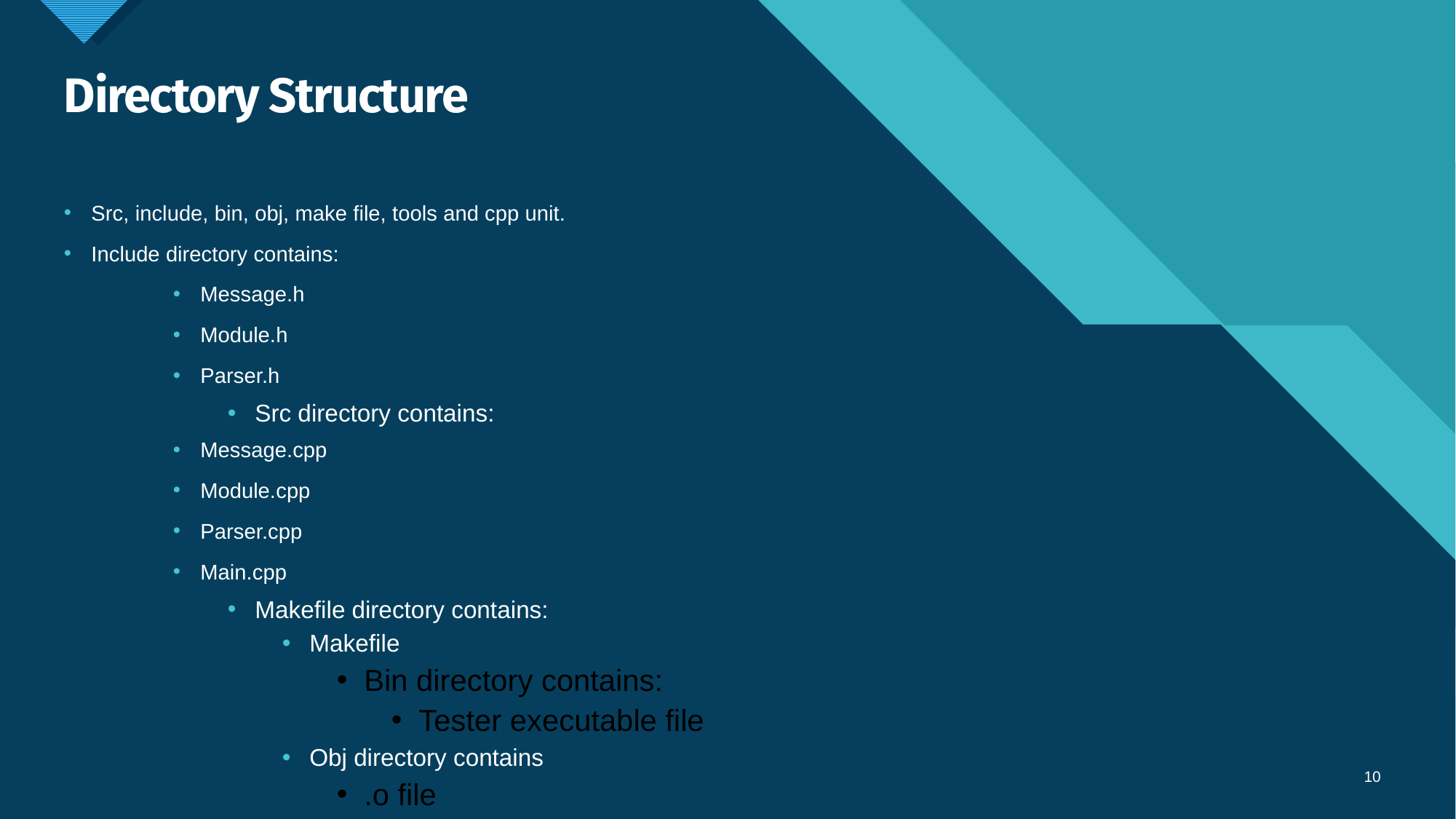

# Directory Structure
Src, include, bin, obj, make file, tools and cpp unit.
Include directory contains:
Message.h
Module.h
Parser.h
Src directory contains:
Message.cpp
Module.cpp
Parser.cpp
Main.cpp
Makefile directory contains:
Makefile
Bin directory contains:
Tester executable file
Obj directory contains
.o file

10